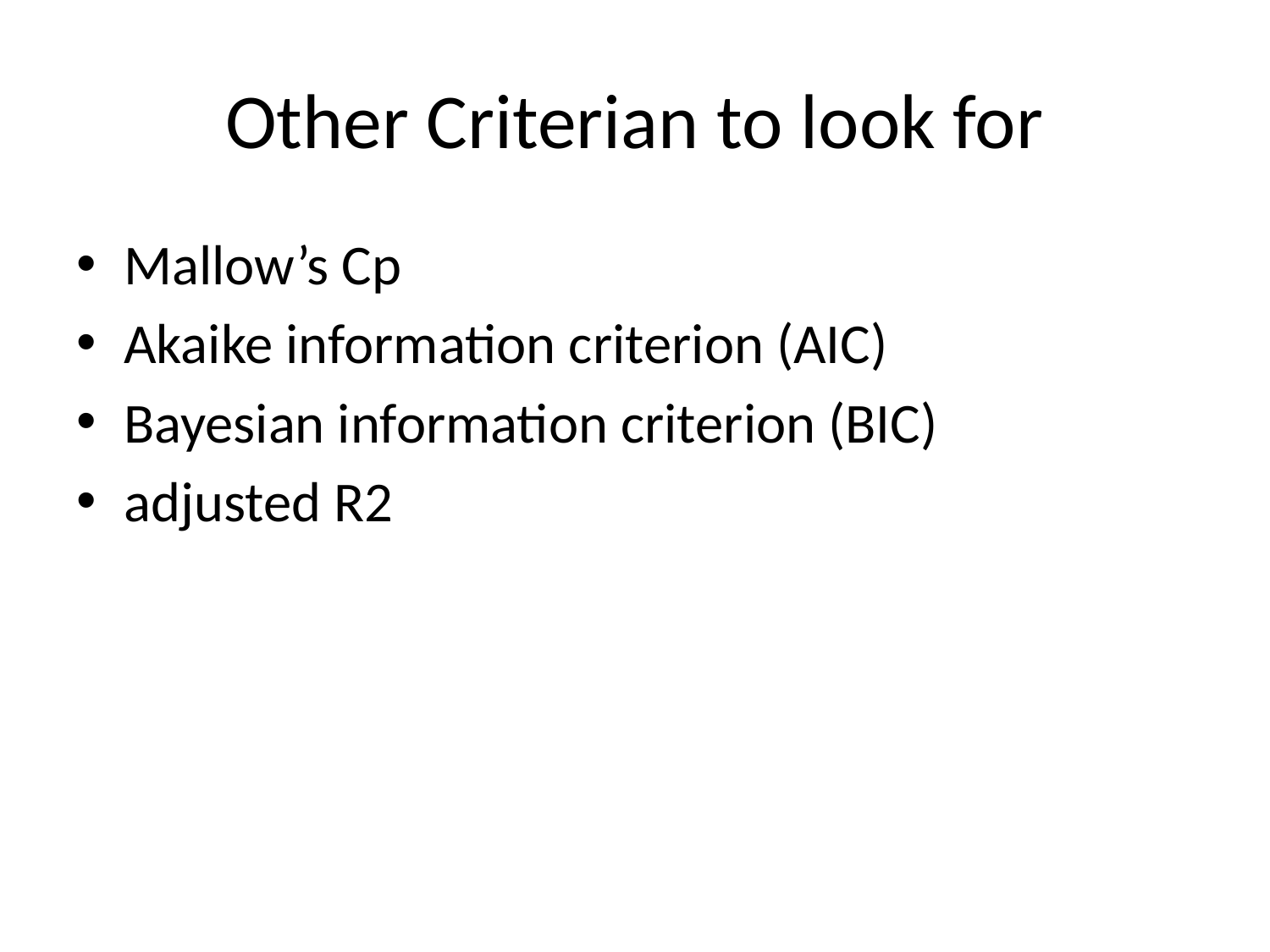

# Other Criterian to look for
Mallow’s Cp
Akaike information criterion (AIC)
Bayesian information criterion (BIC)
adjusted R2